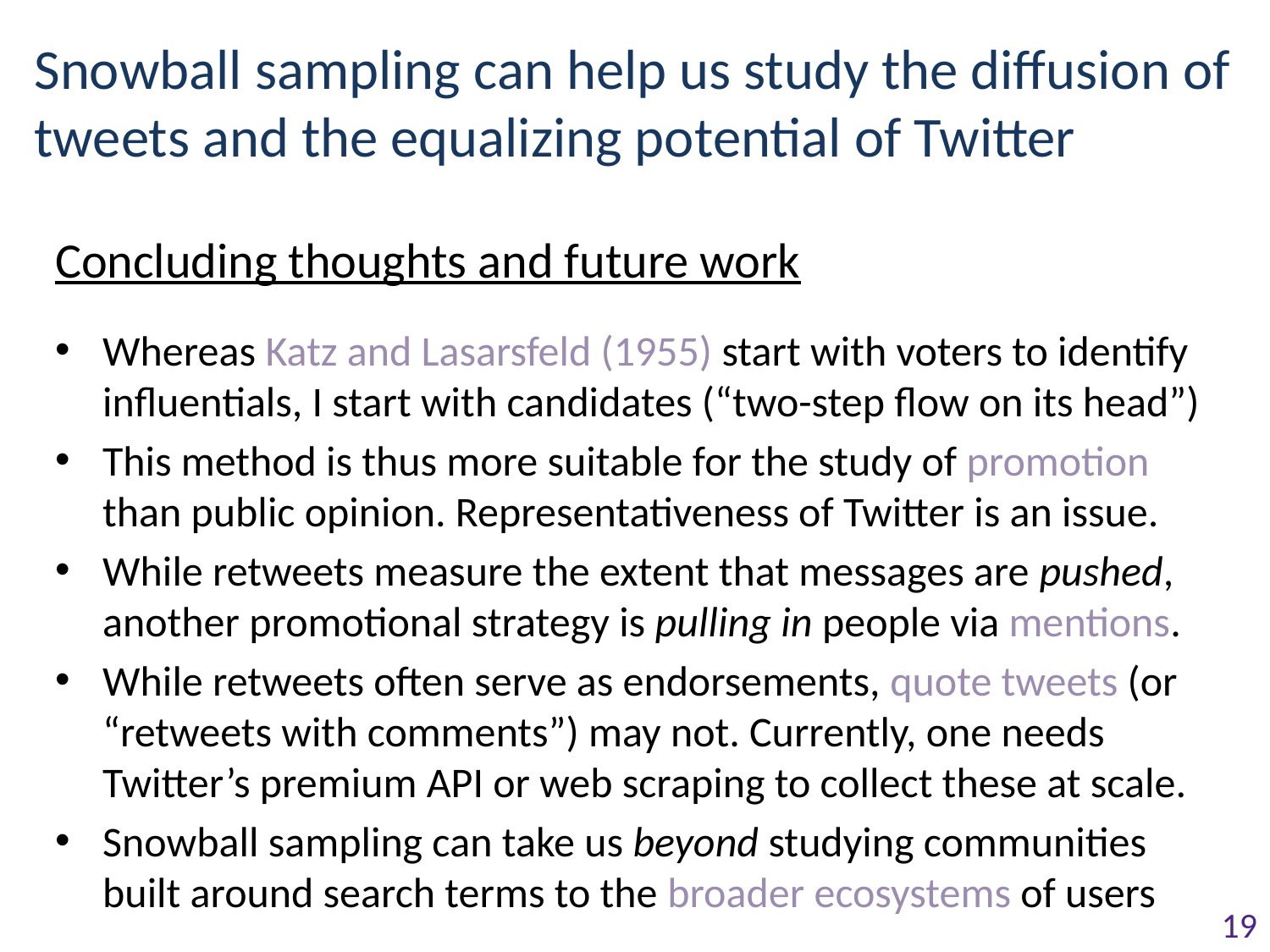

Snowball sampling can help us study the diffusion of tweets and the equalizing potential of Twitter

Concluding thoughts and future work
Whereas Katz and Lasarsfeld (1955) start with voters to identify influentials, I start with candidates (“two-step flow on its head”)
This method is thus more suitable for the study of promotion than public opinion. Representativeness of Twitter is an issue.
While retweets measure the extent that messages are pushed, another promotional strategy is pulling in people via mentions.
While retweets often serve as endorsements, quote tweets (or “retweets with comments”) may not. Currently, one needs Twitter’s premium API or web scraping to collect these at scale.
Snowball sampling can take us beyond studying communities built around search terms to the broader ecosystems of users

19